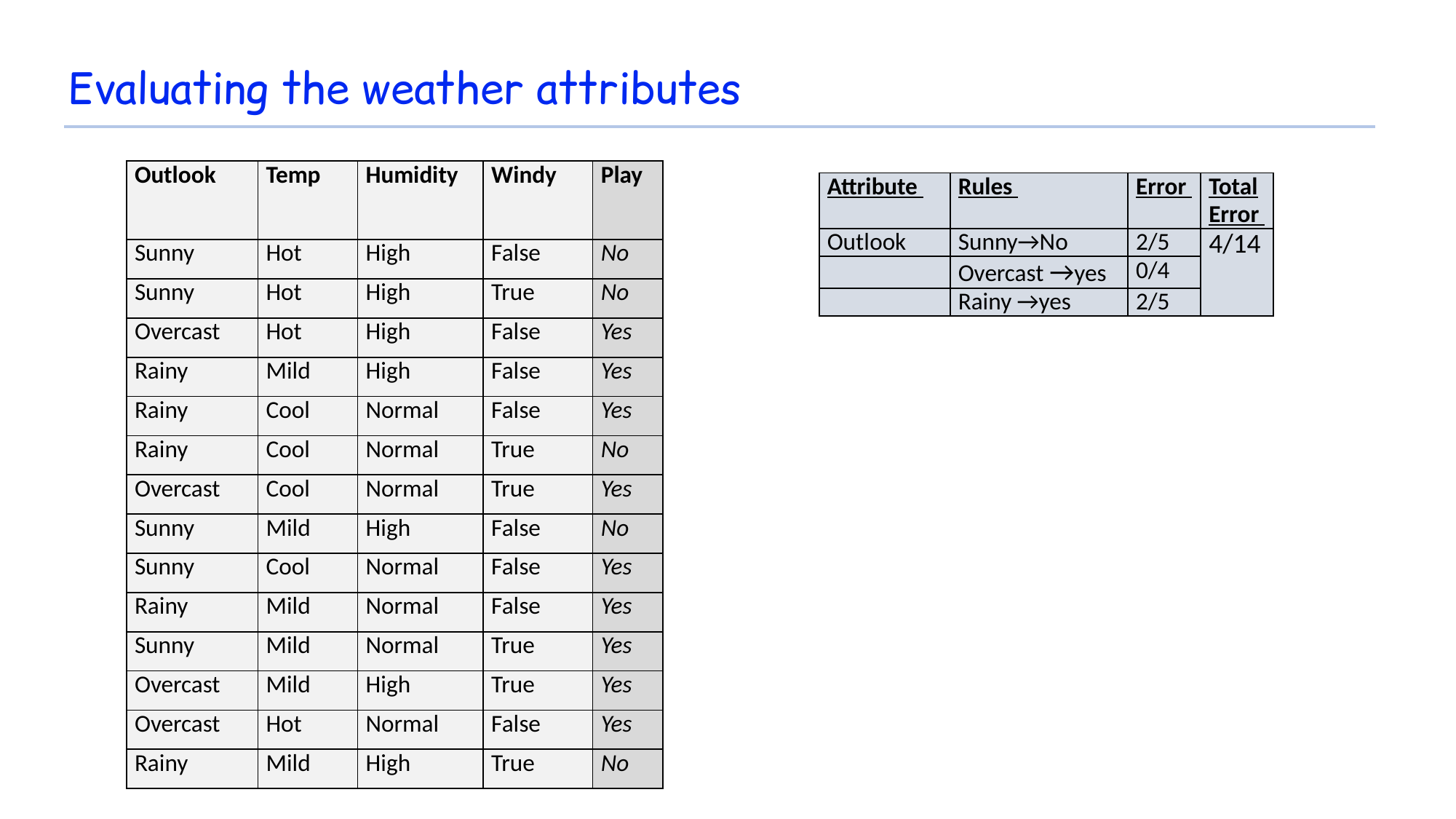

Evaluating the weather attributes
| Outlook | Temp | Humidity | Windy | Play |
| --- | --- | --- | --- | --- |
| Sunny | Hot | High | False | No |
| Sunny | Hot | High | True | No |
| Overcast | Hot | High | False | Yes |
| Rainy | Mild | High | False | Yes |
| Rainy | Cool | Normal | False | Yes |
| Rainy | Cool | Normal | True | No |
| Overcast | Cool | Normal | True | Yes |
| Sunny | Mild | High | False | No |
| Sunny | Cool | Normal | False | Yes |
| Rainy | Mild | Normal | False | Yes |
| Sunny | Mild | Normal | True | Yes |
| Overcast | Mild | High | True | Yes |
| Overcast | Hot | Normal | False | Yes |
| Rainy | Mild | High | True | No |
| Attribute | Rules | Error | Total Error |
| --- | --- | --- | --- |
| Outlook | Sunny→No | 2/5 | 4/14 |
|  | Overcast →yes | 0/4 |  |
|  | Rainy →yes | 2/5 |  |